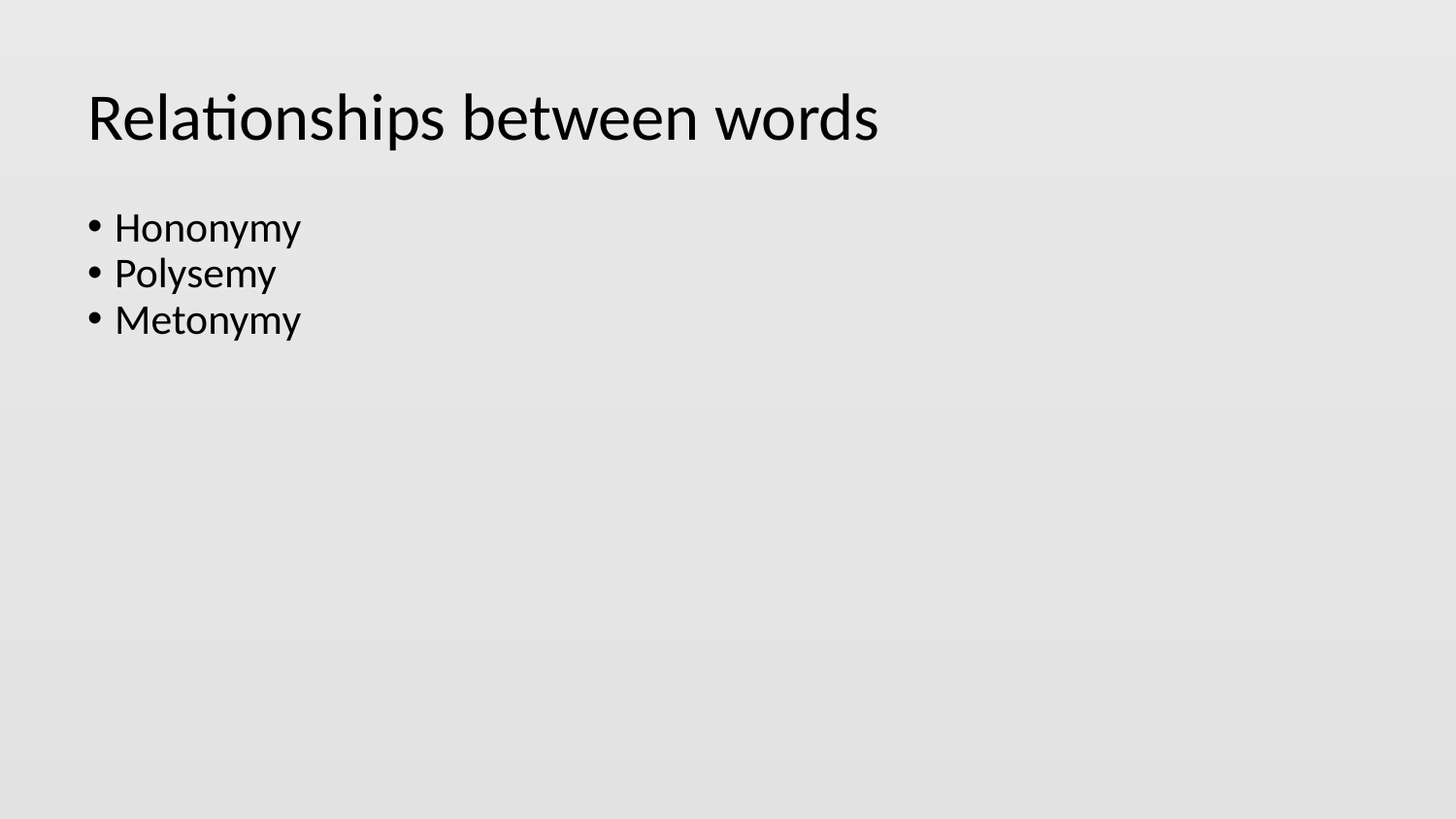

# Relationships between words
Hononymy
Polysemy
Metonymy